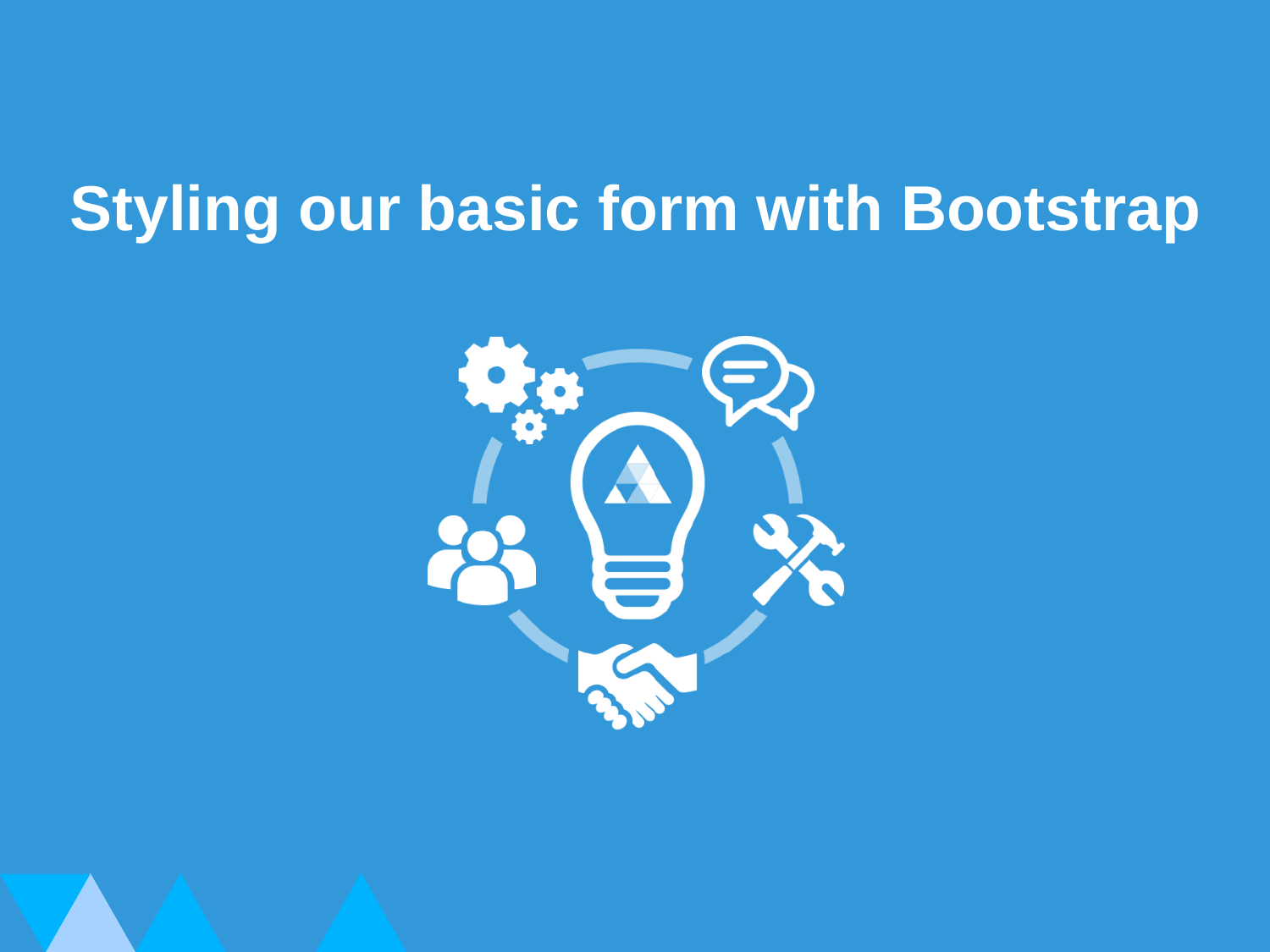

# Styling our basic form with Bootstrap